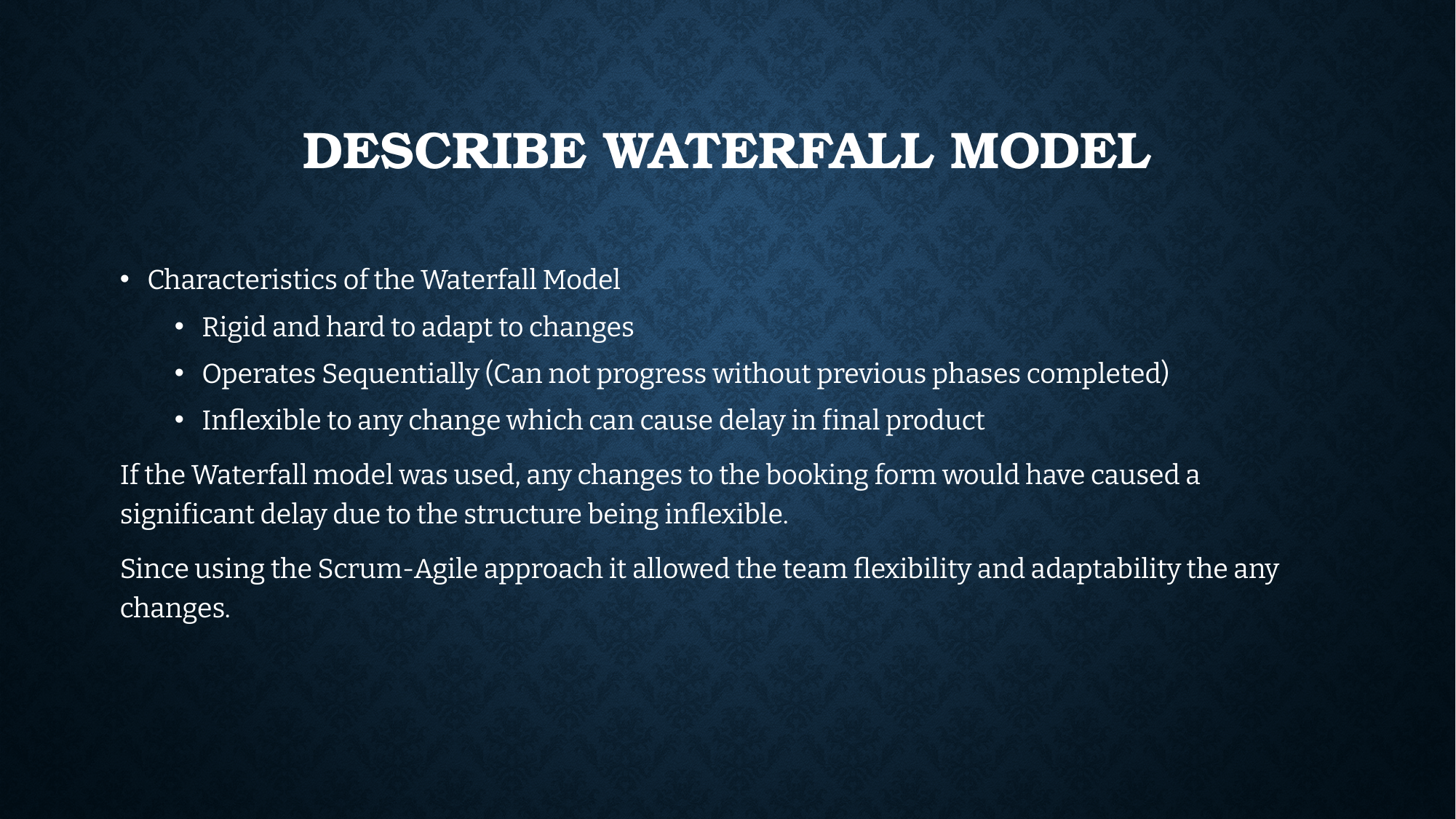

# Describe Waterfall Model
Characteristics of the Waterfall Model
Rigid and hard to adapt to changes
Operates Sequentially (Can not progress without previous phases completed)
Inflexible to any change which can cause delay in final product
If the Waterfall model was used, any changes to the booking form would have caused a significant delay due to the structure being inflexible.
Since using the Scrum-Agile approach it allowed the team flexibility and adaptability the any changes.